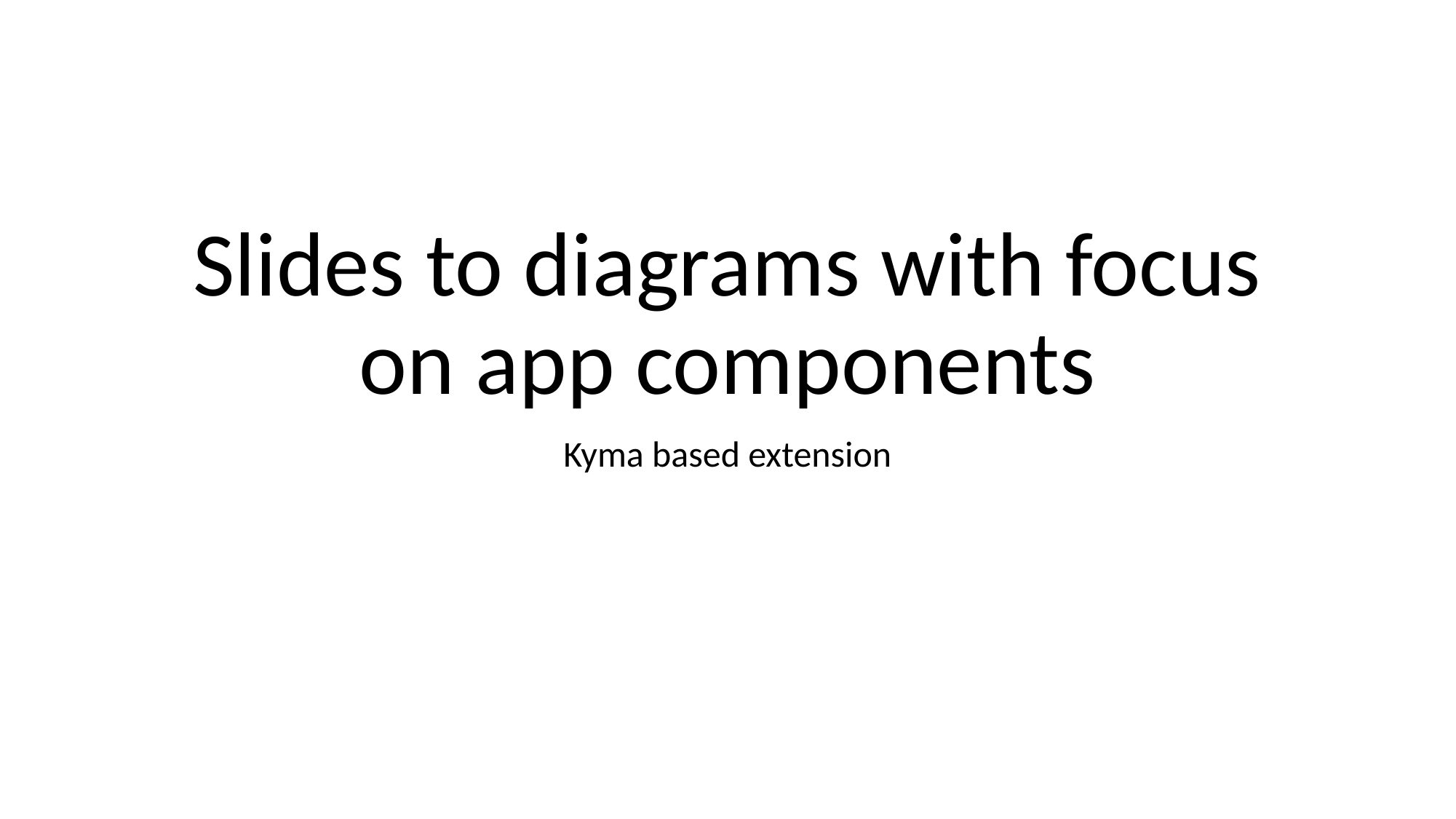

# Slides to diagrams with focus on app components
Kyma based extension